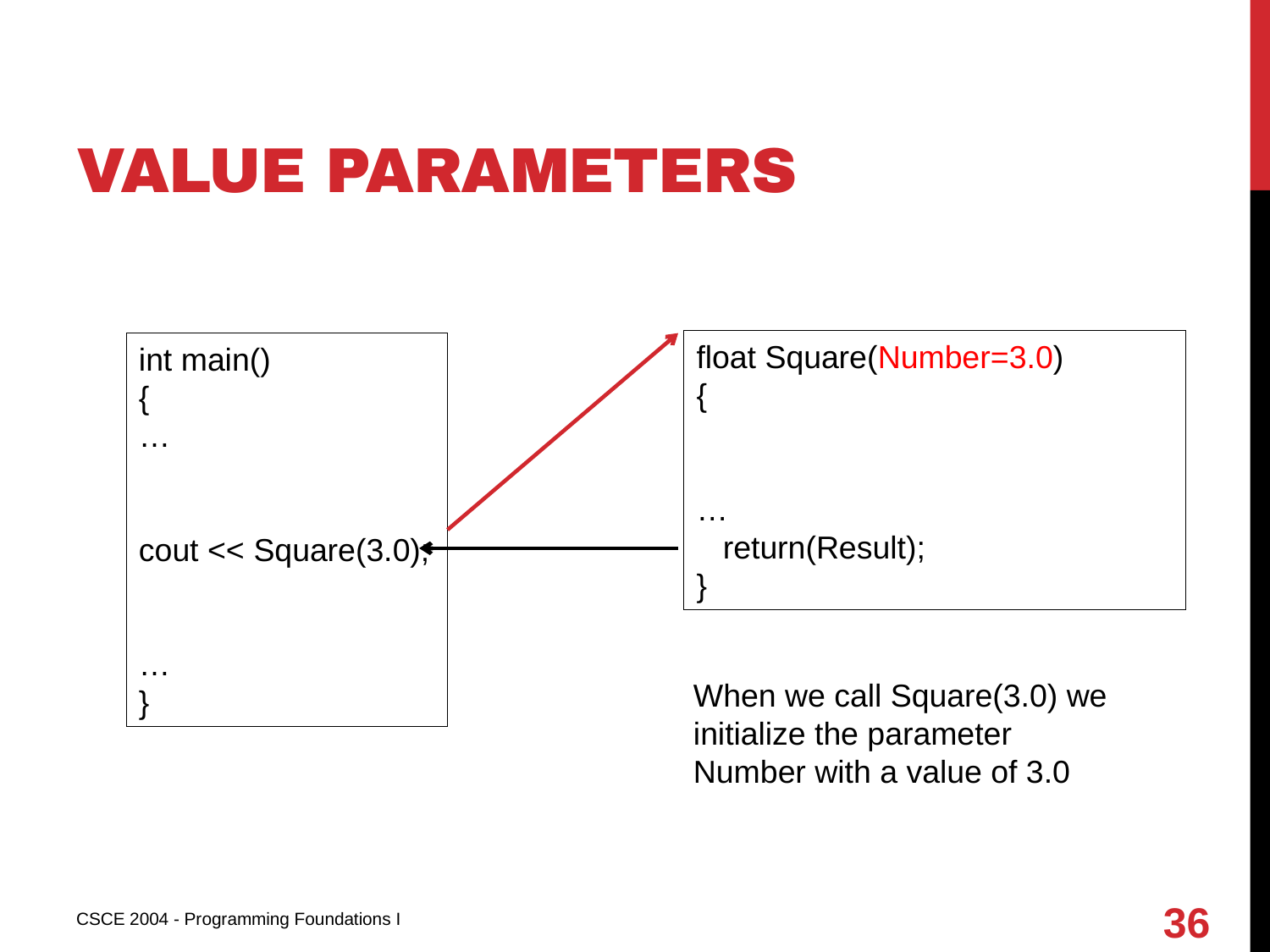

# Value parameters
float Square(Number=3.0)
{

…
   return(Result);
}
int main()
{
…

cout << Square(3.0);

…
}
When we call Square(3.0) we initialize the parameter Number with a value of 3.0
36
CSCE 2004 - Programming Foundations I